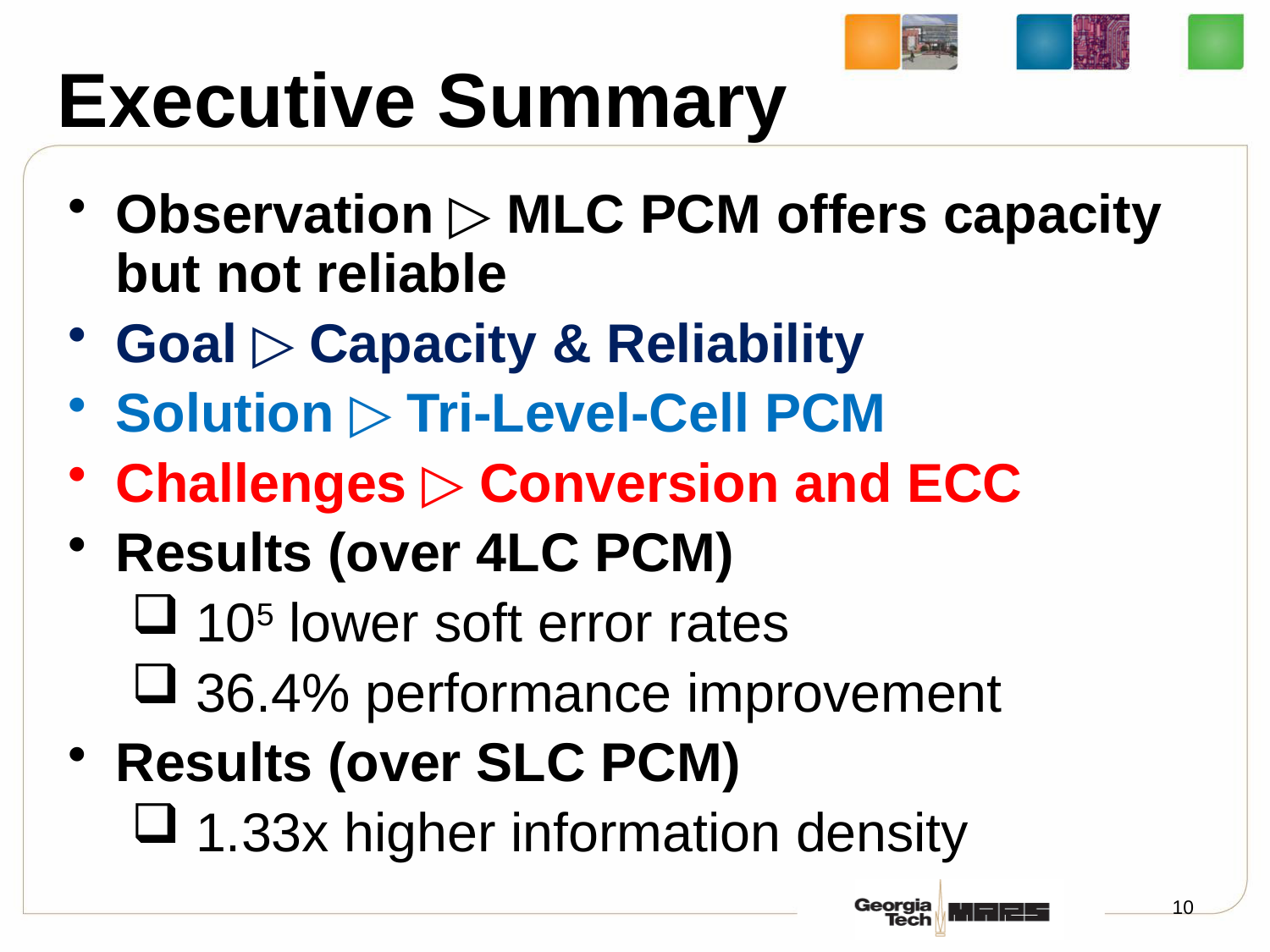

# Executive Summary
Observation ▷ MLC PCM offers capacity but not reliable
Goal ▷ Capacity & Reliability
Solution ▷ Tri-Level-Cell PCM
Challenges ▷ Conversion and ECC
Results (over 4LC PCM)
 105 lower soft error rates
 36.4% performance improvement
Results (over SLC PCM)
 1.33x higher information density
10